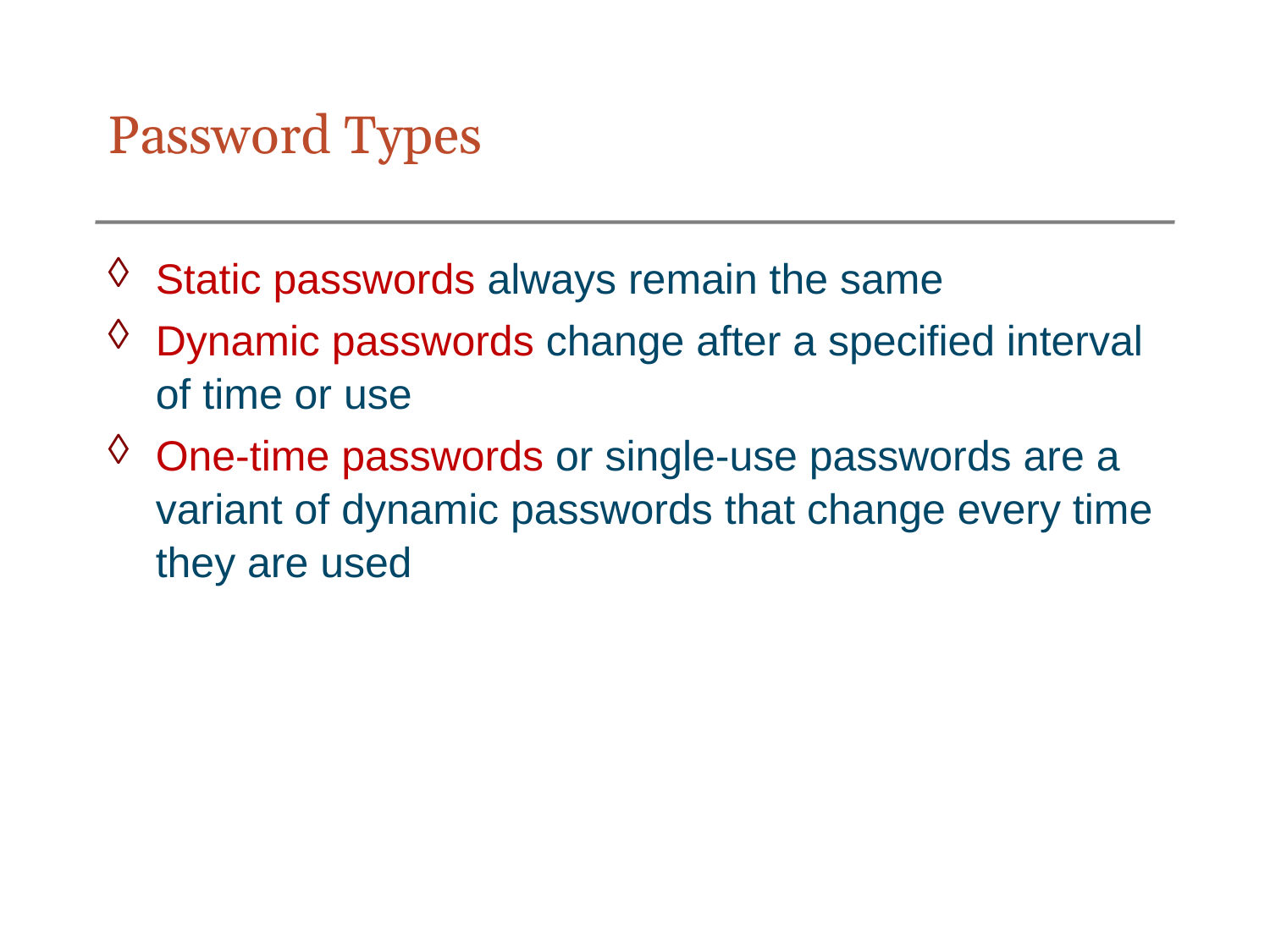

# Password Types
Static passwords always remain the same
Dynamic passwords change after a specified interval of time or use
One-time passwords or single-use passwords are a variant of dynamic passwords that change every time they are used